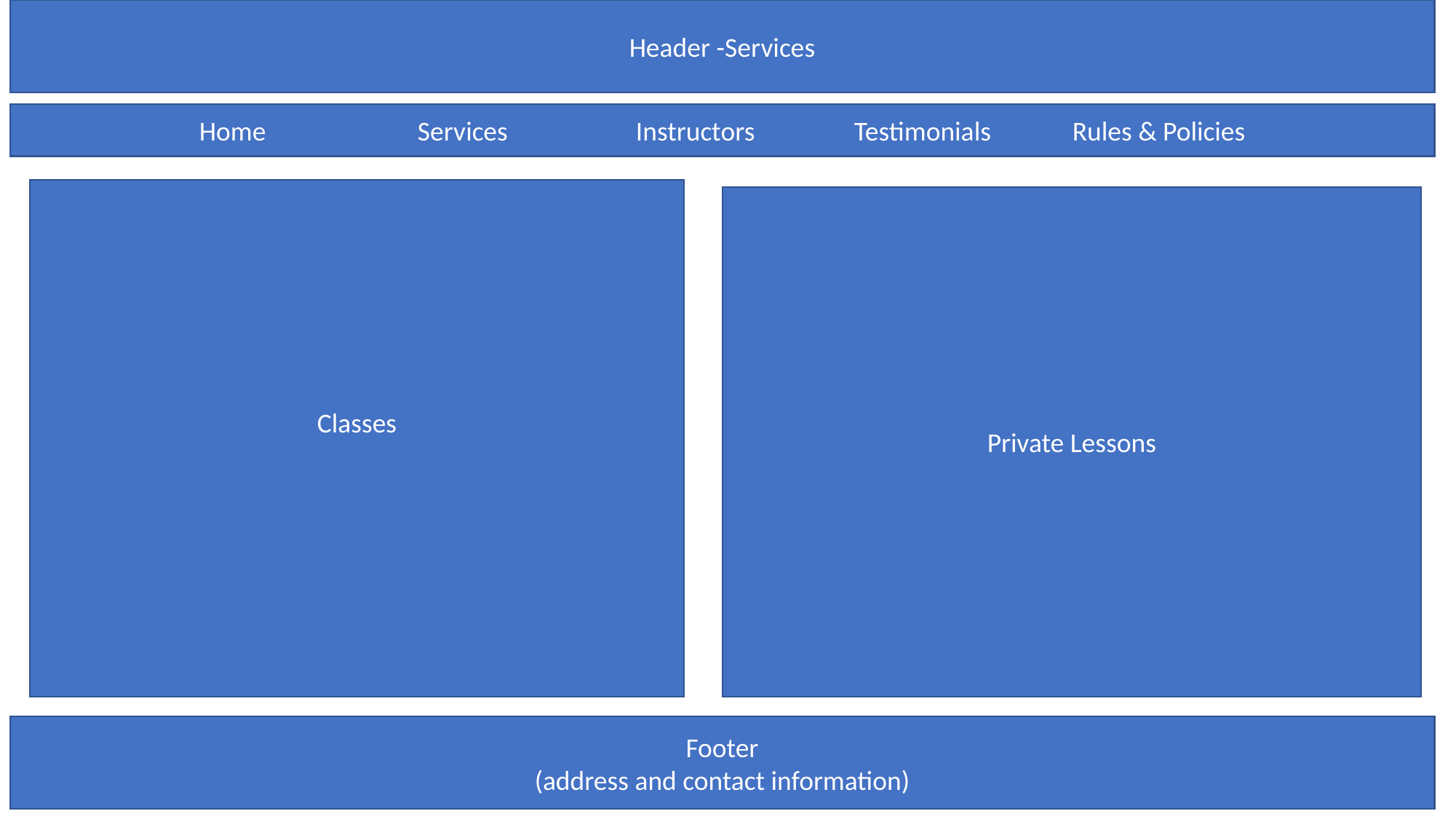

Header -Services
Home		Services		Instructors	Testimonials	Rules & Policies
Classes

Private Lessons
Footer
(address and contact information)